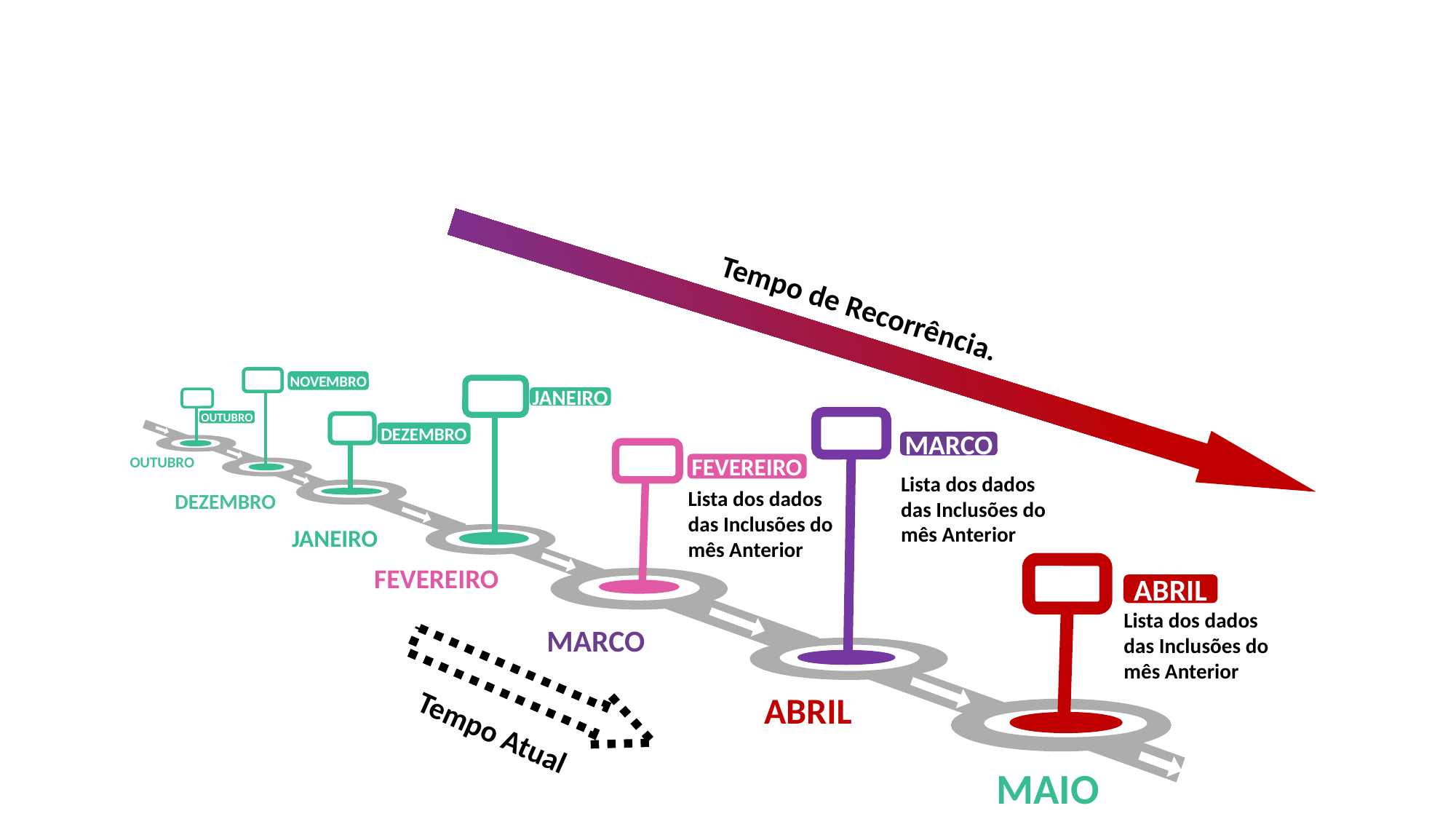

Tempo de Recorrência.

DEZEMBRO

JANEIRO

FEVEREIRO

MARCO

v3

ABRIL

NOVEMBRO
JANEIRO
DEZEMBRO
MARCO
FEVEREIRO
Lista dos dados das Inclusões do mês Anterior
Lista dos dados das Inclusões do mês Anterior
ABRIL
Lista dos dados das Inclusões do mês Anterior

Tempo Atual
MAIO

OUTUBRO

OUTUBRO